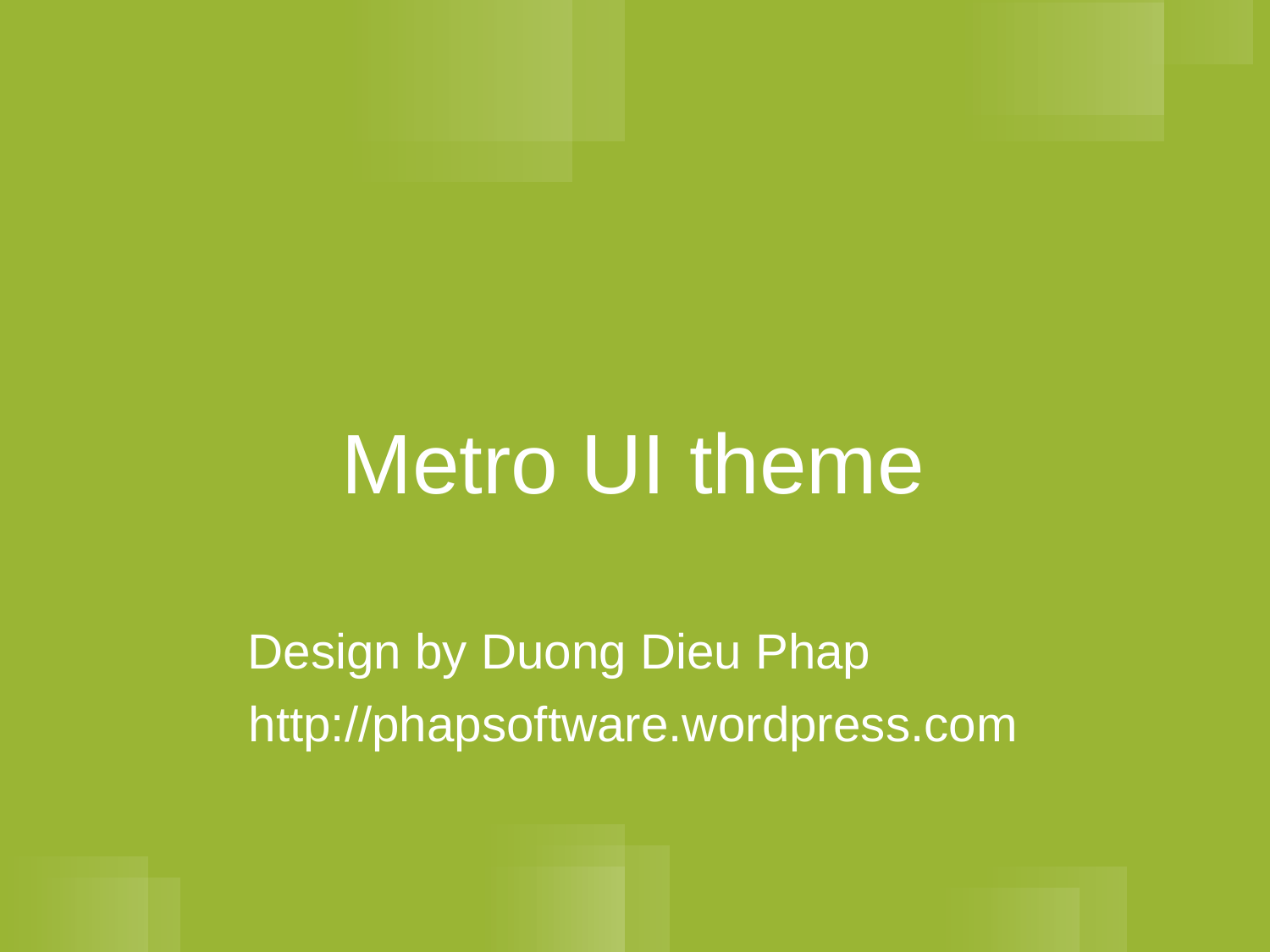

Metro UI theme
Design by Duong Dieu Phap
http://phapsoftware.wordpress.com